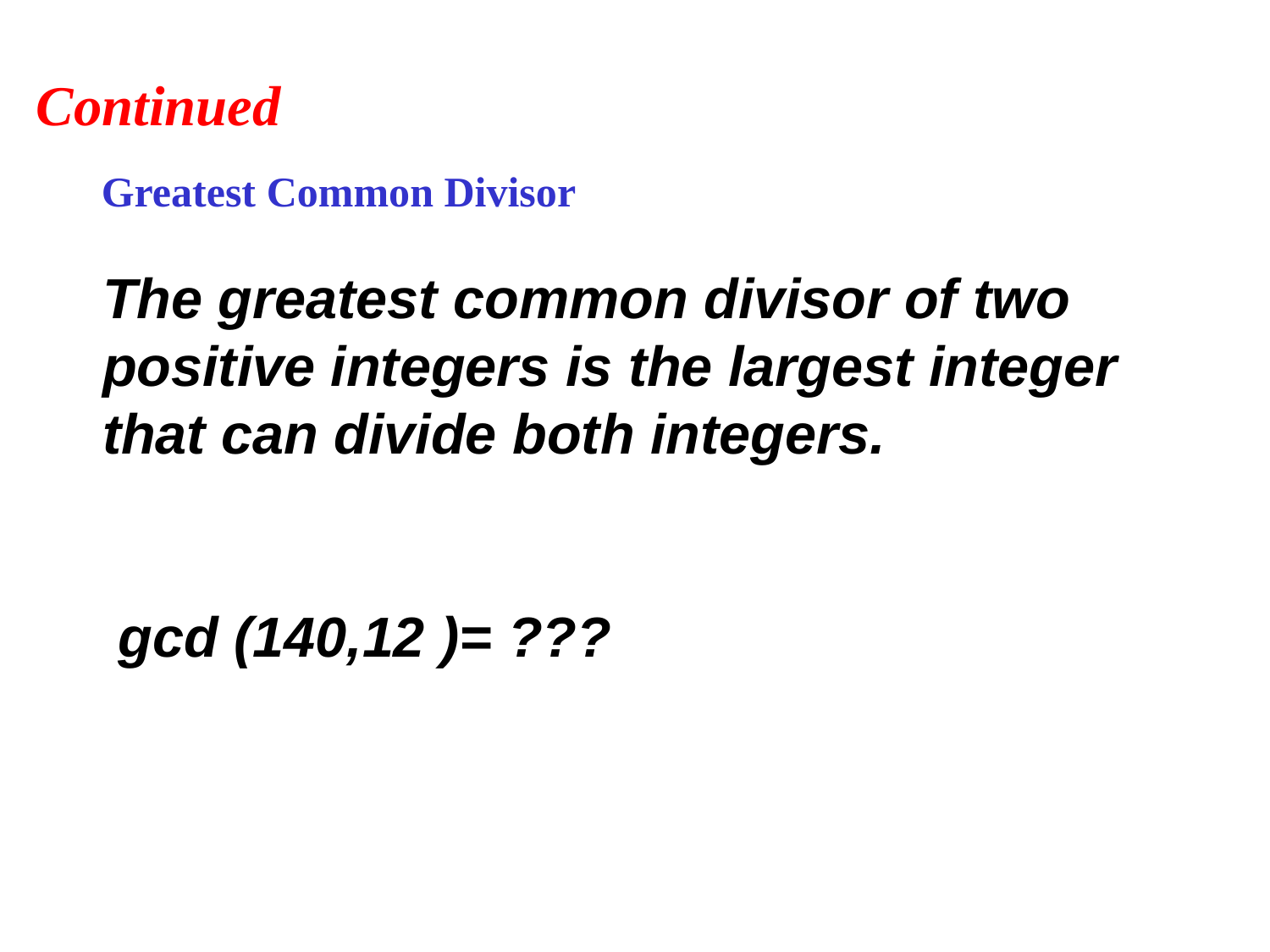

Continued
Greatest Common Divisor
The greatest common divisor of two positive integers is the largest integer that can divide both integers.

 gcd (140,12 )= ???